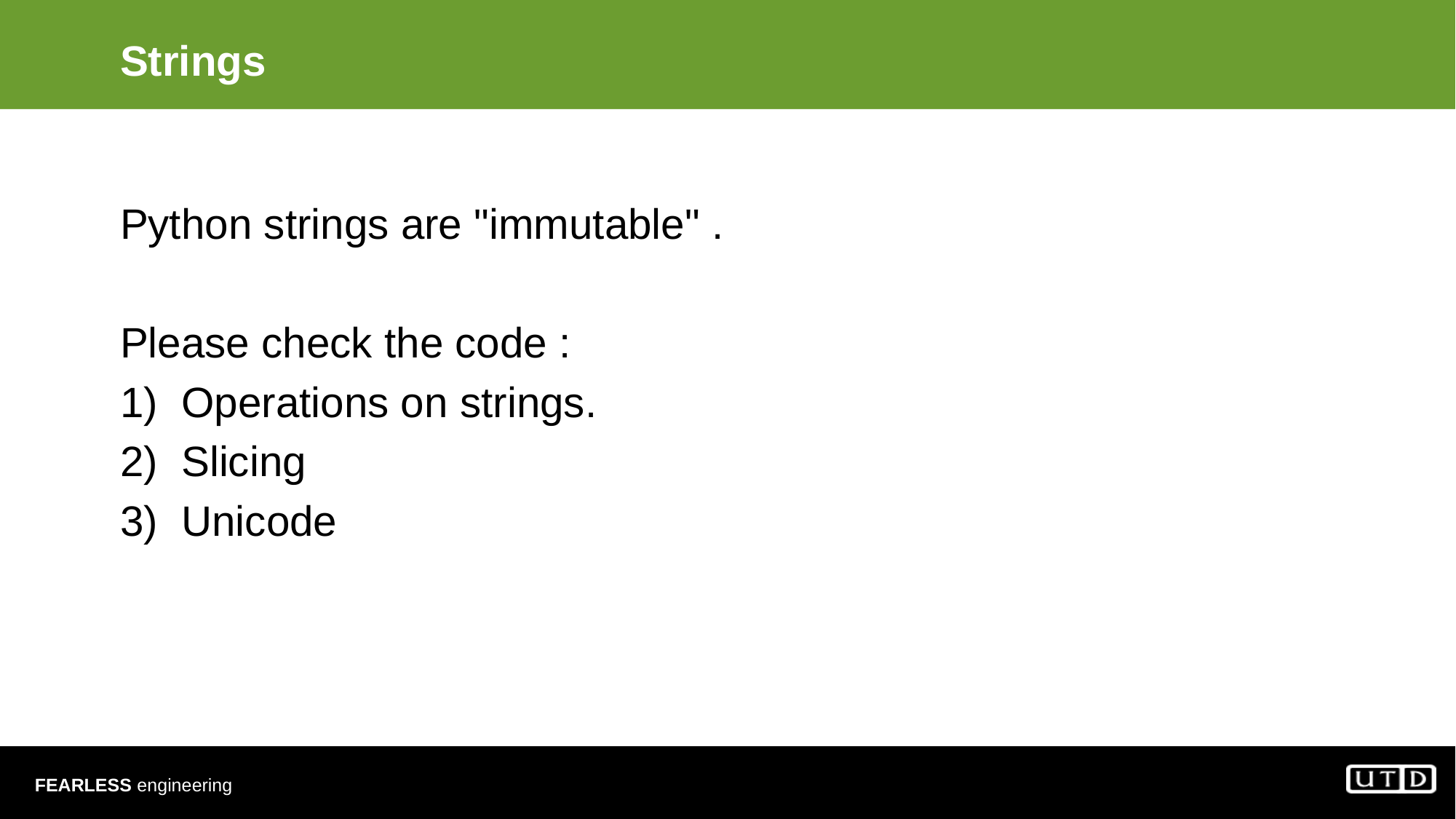

# Strings
Python strings are "immutable" .

Please check the code :
Operations on strings.
Slicing
Unicode